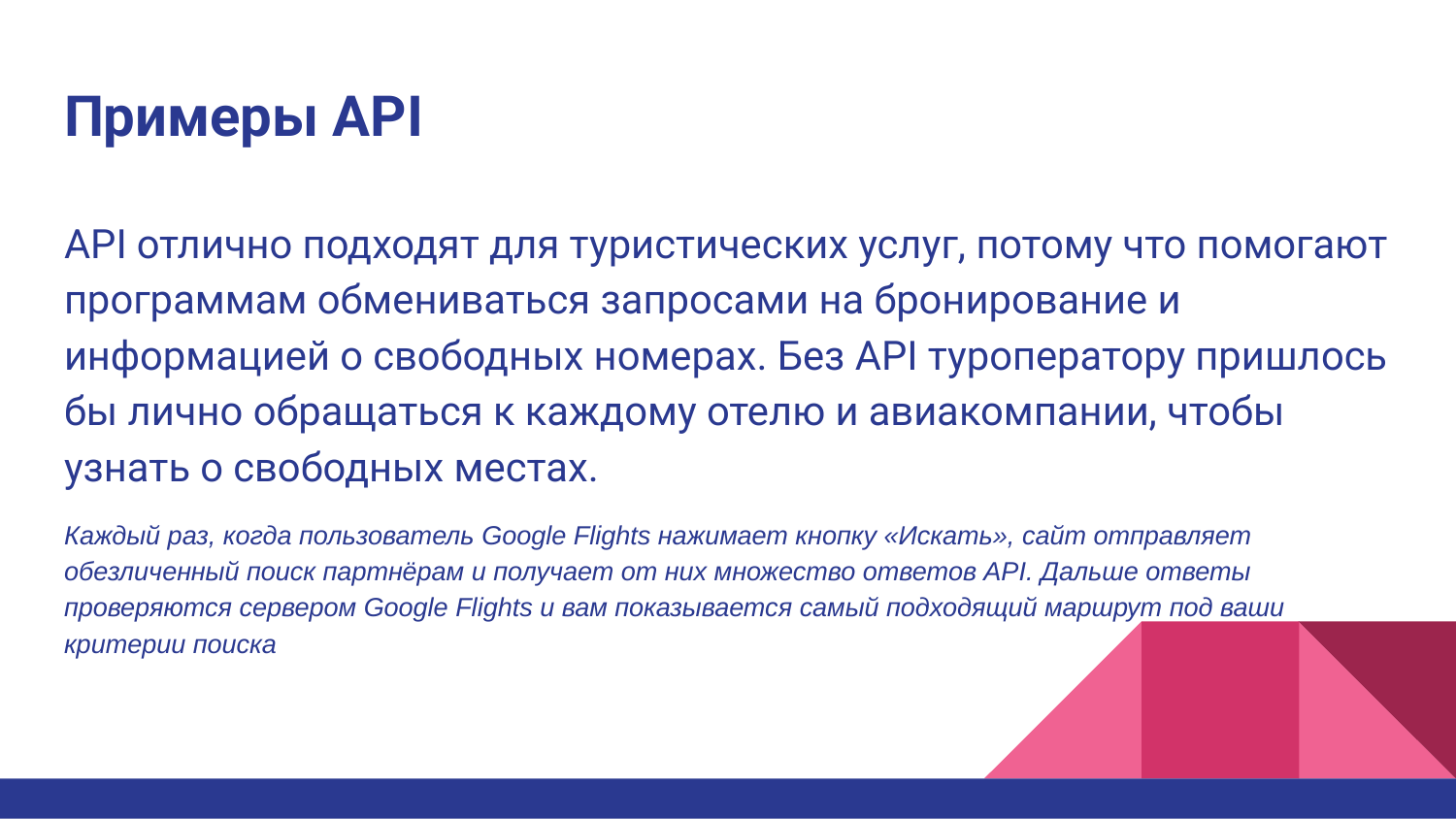

# Примеры API
API отлично подходят для туристических услуг, потому что помогают программам обмениваться запросами на бронирование и информацией о свободных номерах. Без API туроператору пришлось бы лично обращаться к каждому отелю и авиакомпании, чтобы узнать о свободных местах.
Каждый раз, когда пользователь Google Flights нажимает кнопку «Искать», сайт отправляет обезличенный поиск партнёрам и получает от них множество ответов API. Дальше ответы проверяются сервером Google Flights и вам показывается самый подходящий маршрут под ваши критерии поиска